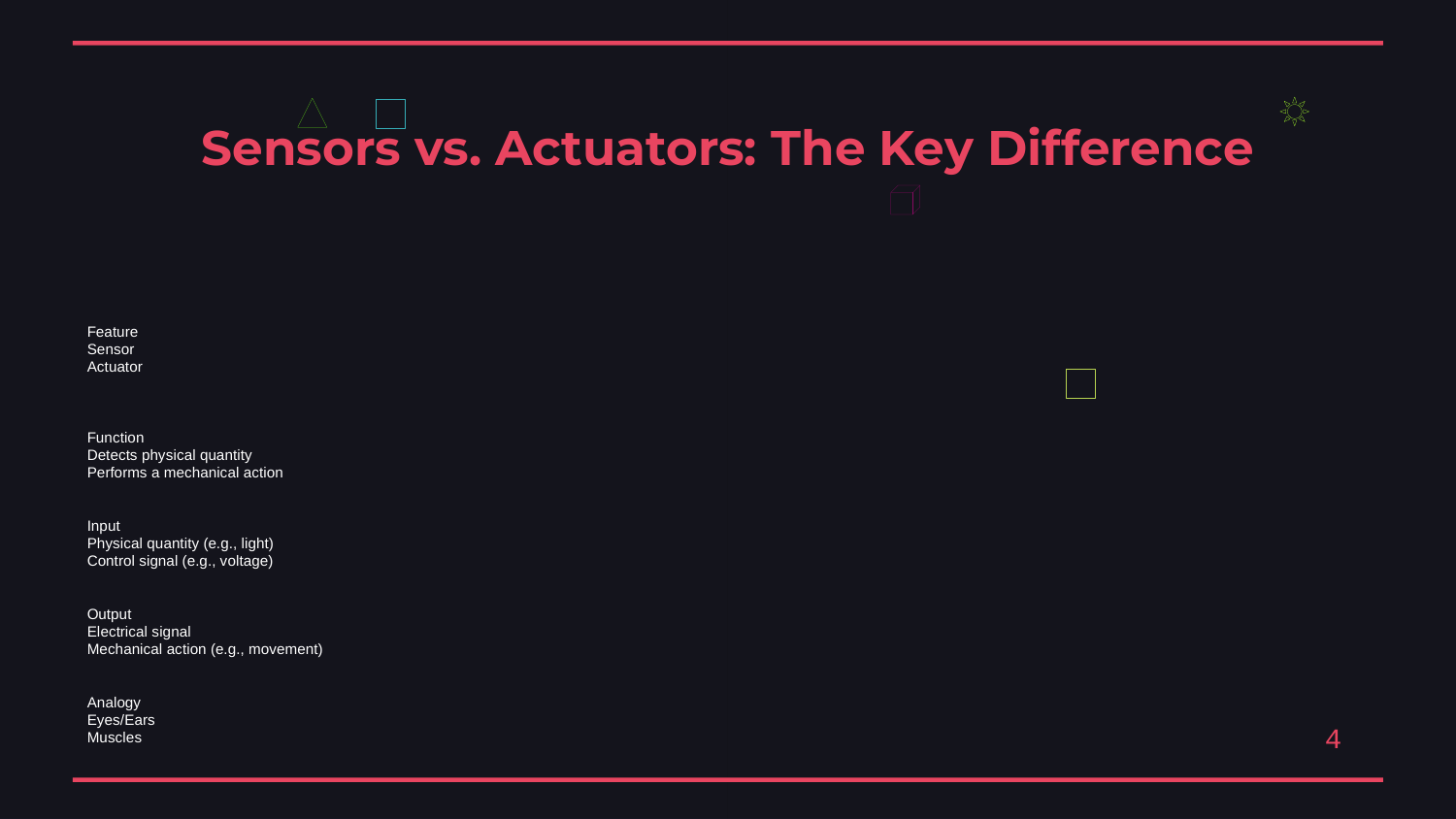

Sensors vs. Actuators: The Key Difference

Feature
Sensor
Actuator

Function
Detects physical quantity
Performs a mechanical action

Input
Physical quantity (e.g., light)
Control signal (e.g., voltage)

Output
Electrical signal
Mechanical action (e.g., movement)

Analogy
Eyes/Ears
Muscles

4